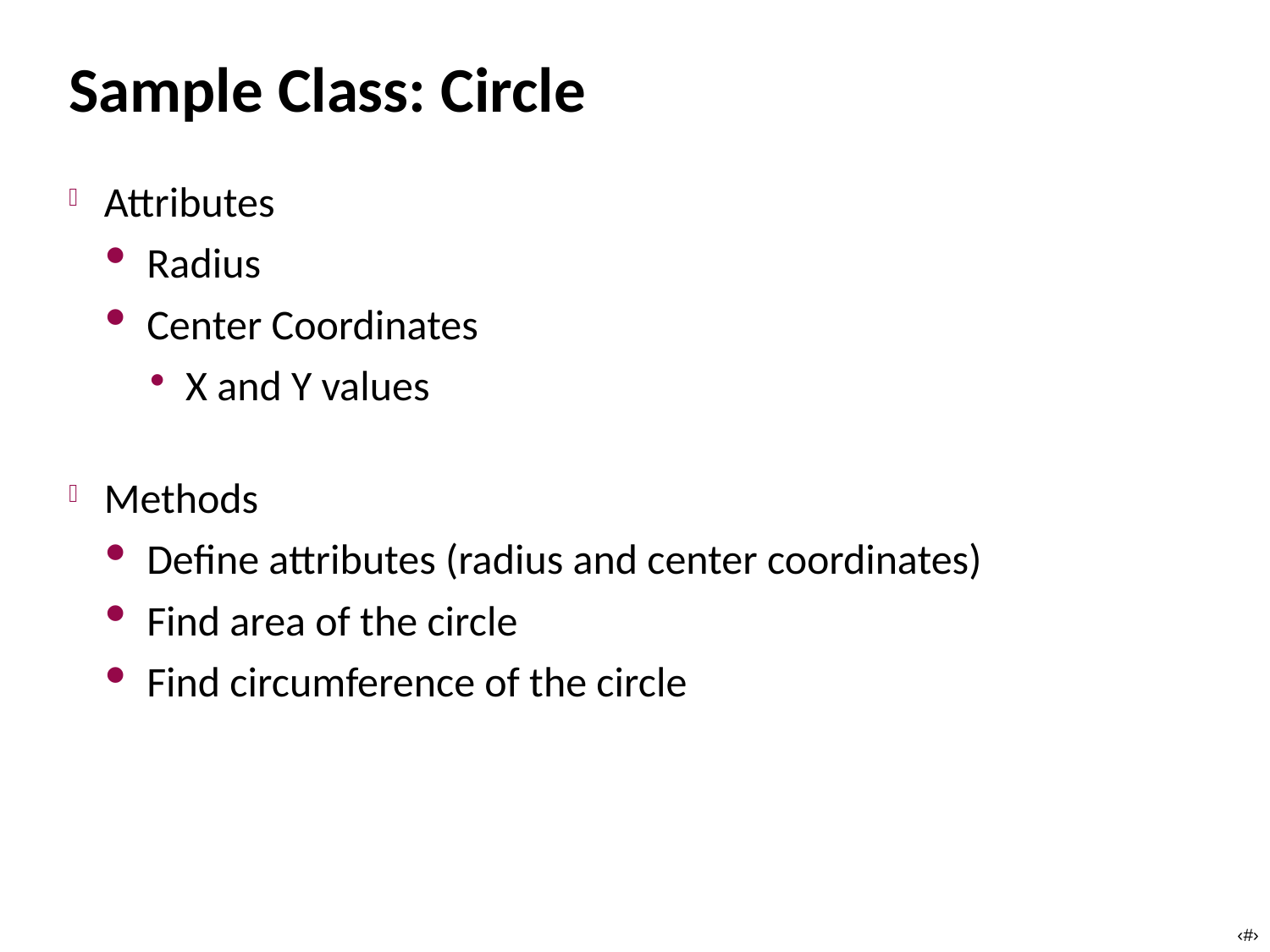

# Sample Class: Circle
Attributes
Radius
Center Coordinates
X and Y values
Methods
Define attributes (radius and center coordinates)
Find area of the circle
Find circumference of the circle